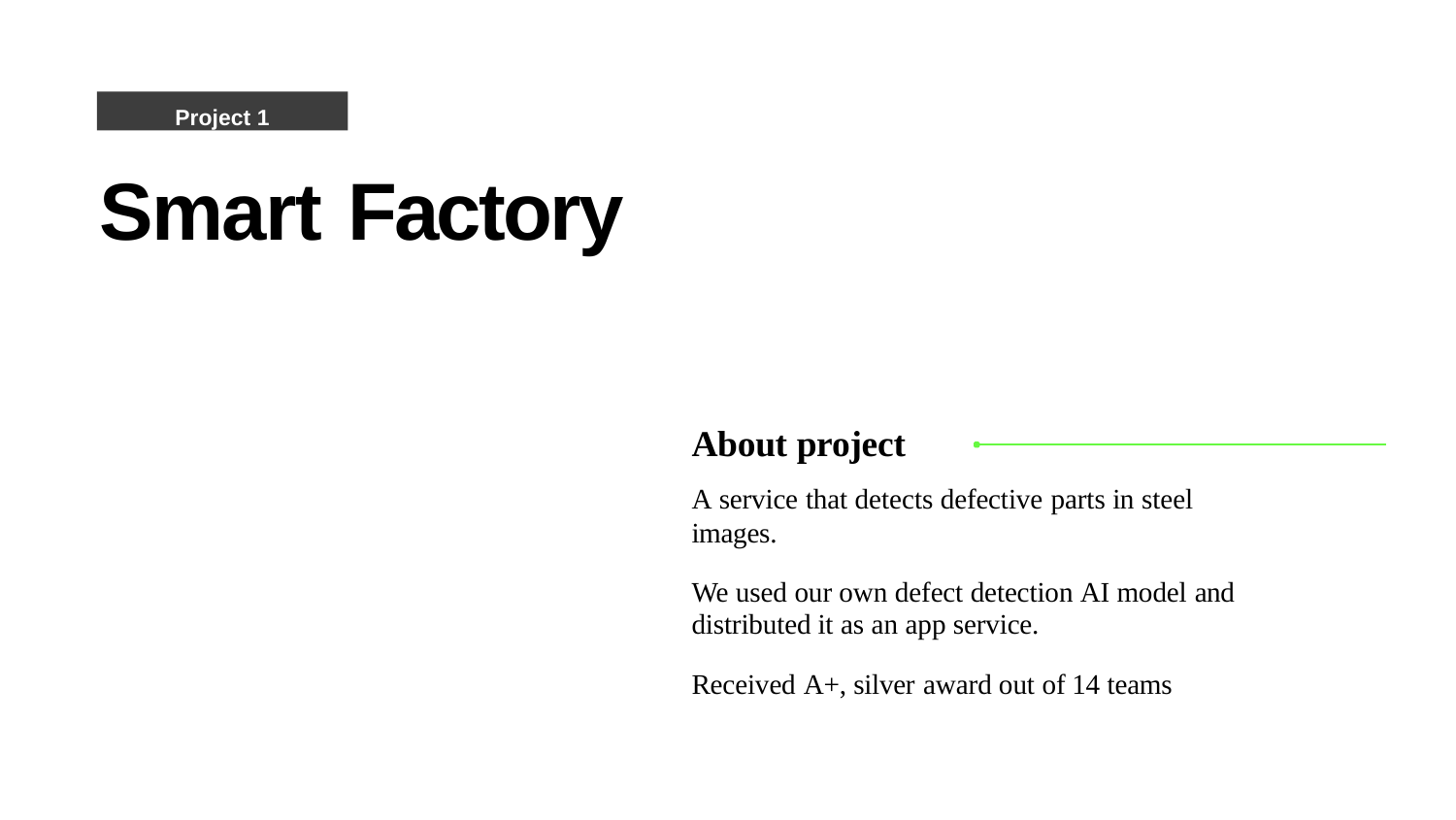

Project 1
# Smart Factory
About project
A service that detects defective parts in steel images.
We used our own defect detection AI model and
distributed it as an app service.
Received A+, silver award out of 14 teams